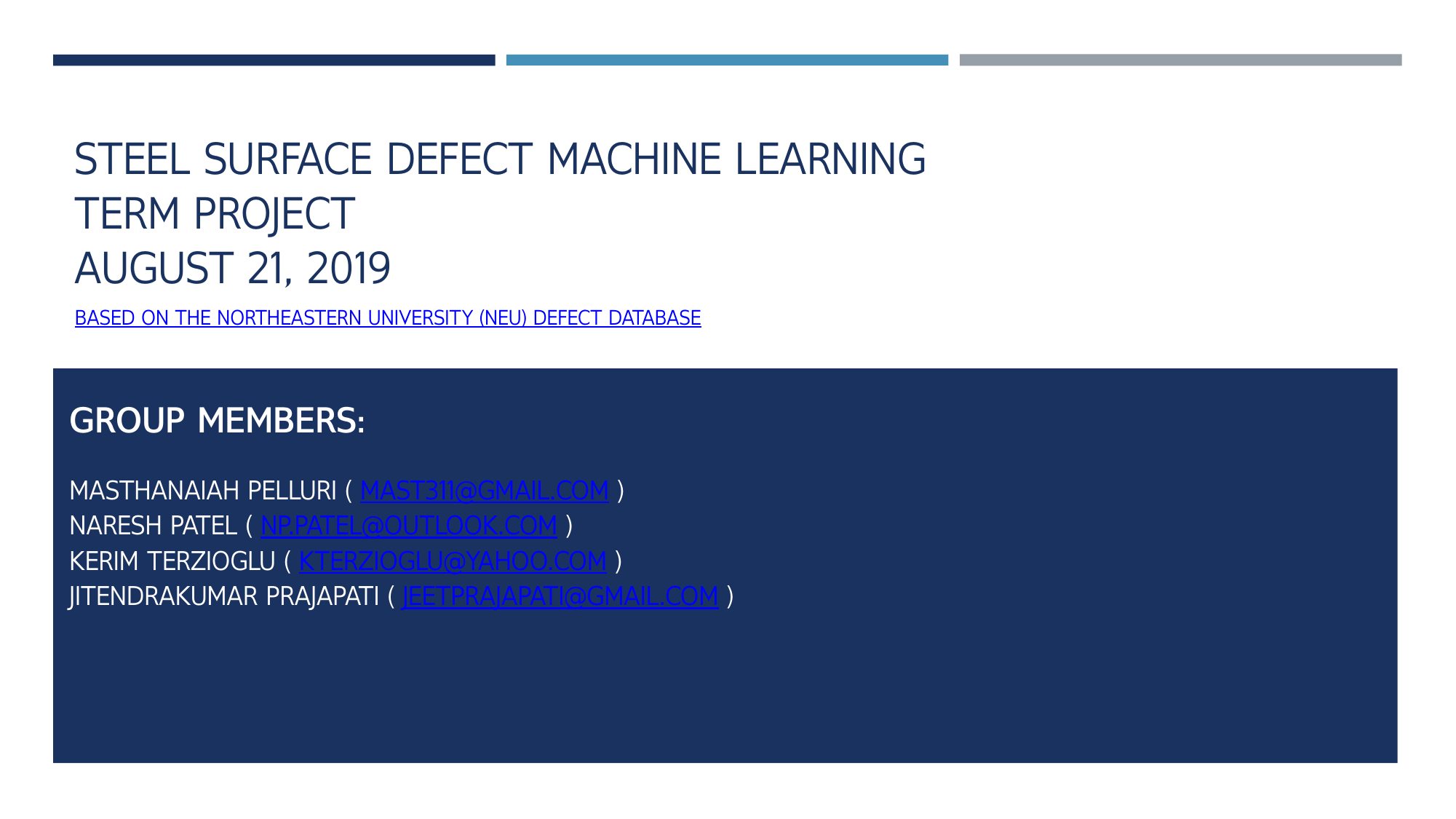

# STEEL SURFACE DEFECT MACHINE LEARNING
TERM PROJECT
AUGUST 21, 2019
BASED ON THE NORTHEASTERN UNIVERSITY (NEU) DEFECT DATABASE
GROUP MEMBERS:

MASTHANAIAH PELLURI ( MAST311@GMAIL.COM )
NARESH PATEL ( NP.PATEL@OUTLOOK.COM )
KERIM TERZIOGLU ( KTERZIOGLU@YAHOO.COM )
JITENDRAKUMAR PRAJAPATI ( JEETPRAJAPATI@GMAIL.COM )